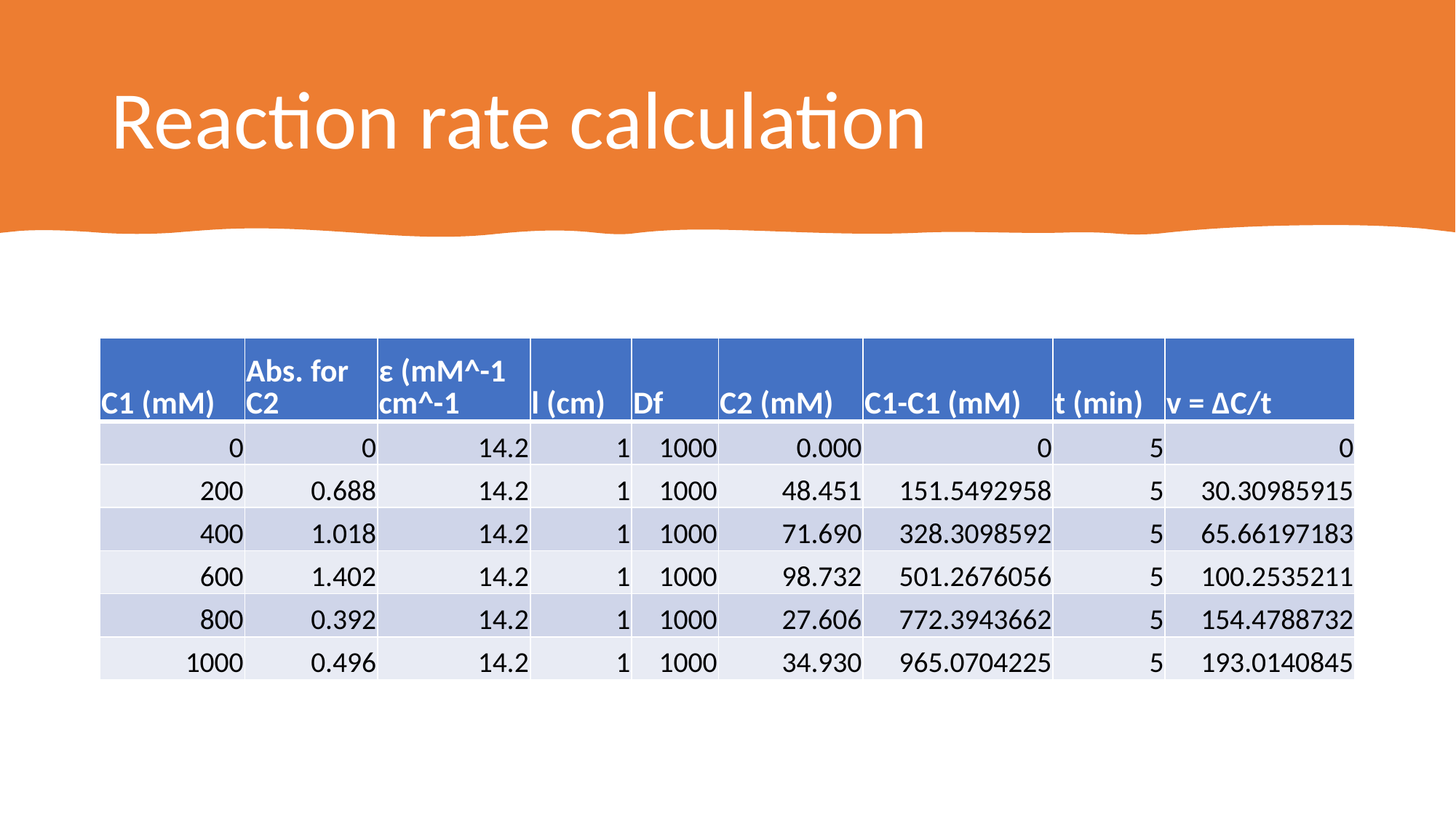

# Reaction rate calculation
| C1 (mM) | Abs. for C2 | ε (mM^-1 cm^-1 | l (cm) | Df | C2 (mM) | C1-C1 (mM) | t (min) | v = ΔC/t |
| --- | --- | --- | --- | --- | --- | --- | --- | --- |
| 0 | 0 | 14.2 | 1 | 1000 | 0.000 | 0 | 5 | 0 |
| 200 | 0.688 | 14.2 | 1 | 1000 | 48.451 | 151.5492958 | 5 | 30.30985915 |
| 400 | 1.018 | 14.2 | 1 | 1000 | 71.690 | 328.3098592 | 5 | 65.66197183 |
| 600 | 1.402 | 14.2 | 1 | 1000 | 98.732 | 501.2676056 | 5 | 100.2535211 |
| 800 | 0.392 | 14.2 | 1 | 1000 | 27.606 | 772.3943662 | 5 | 154.4788732 |
| 1000 | 0.496 | 14.2 | 1 | 1000 | 34.930 | 965.0704225 | 5 | 193.0140845 |